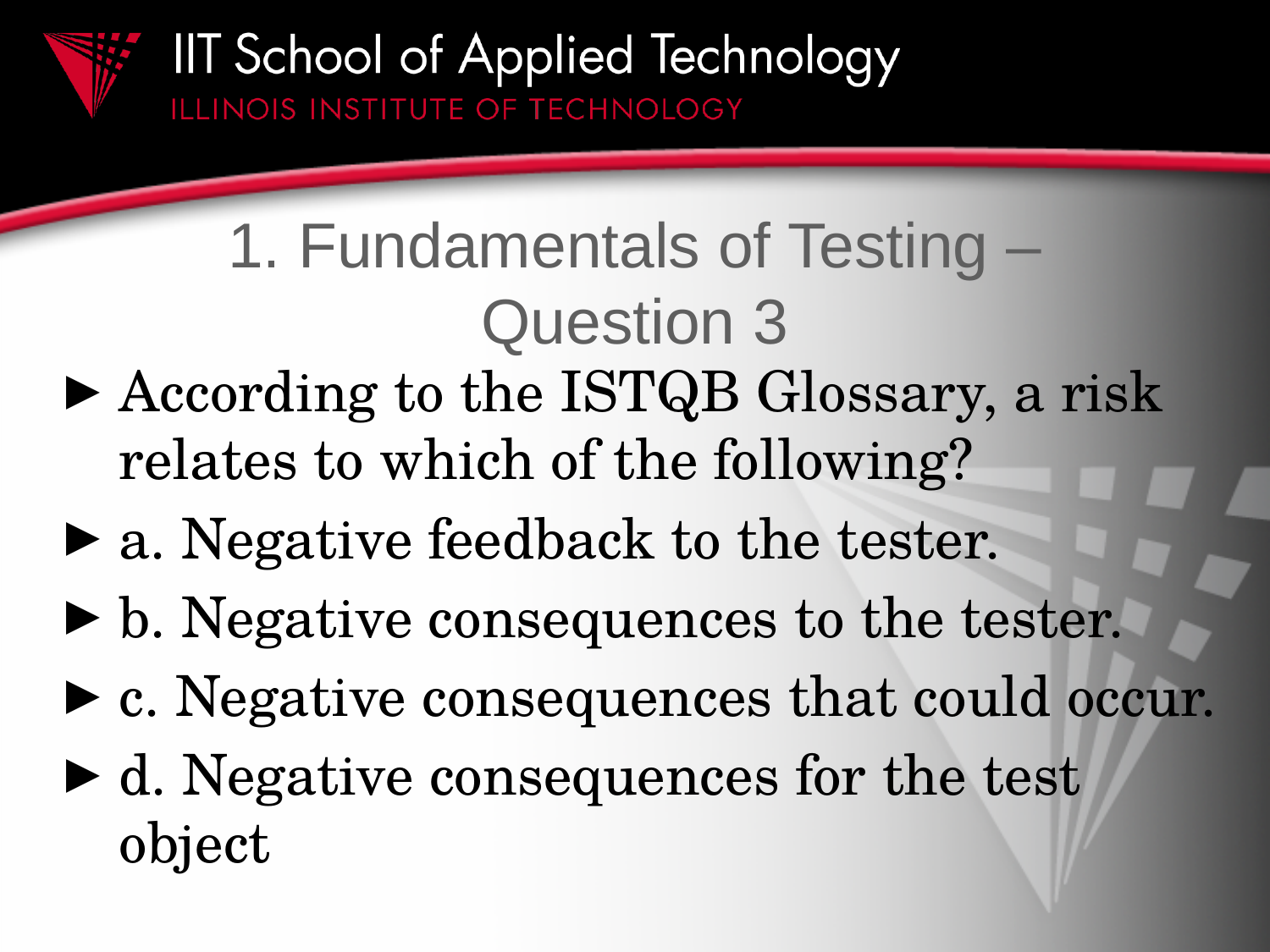

# 1. Fundamentals of Testing – Question 3
According to the ISTQB Glossary, a risk relates to which of the following?
a. Negative feedback to the tester.
b. Negative consequences to the tester.
c. Negative consequences that could occur.
d. Negative consequences for the test object